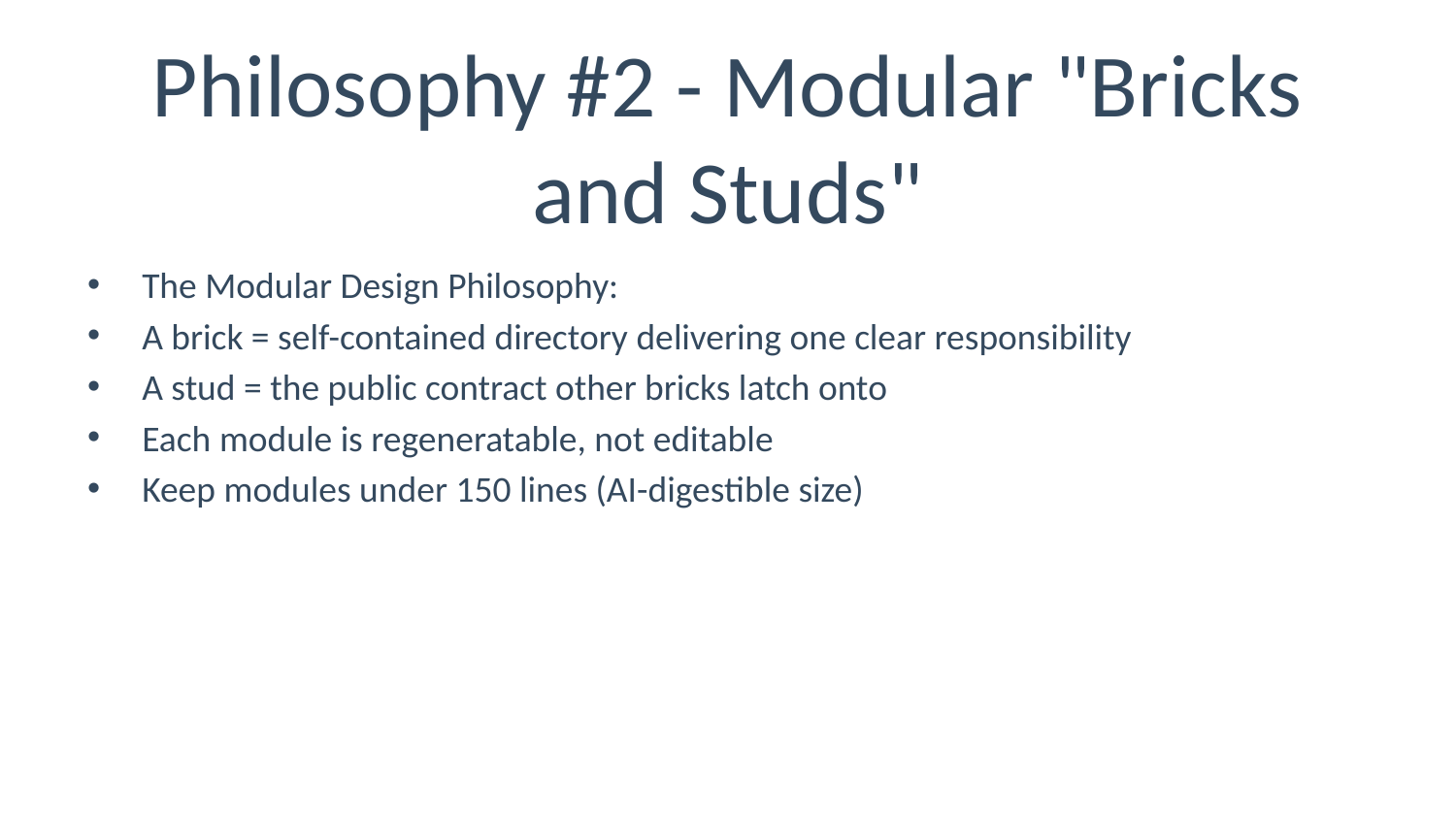

# Philosophy #2 - Modular "Bricks and Studs"
The Modular Design Philosophy:
A brick = self-contained directory delivering one clear responsibility
A stud = the public contract other bricks latch onto
Each module is regeneratable, not editable
Keep modules under 150 lines (AI-digestible size)